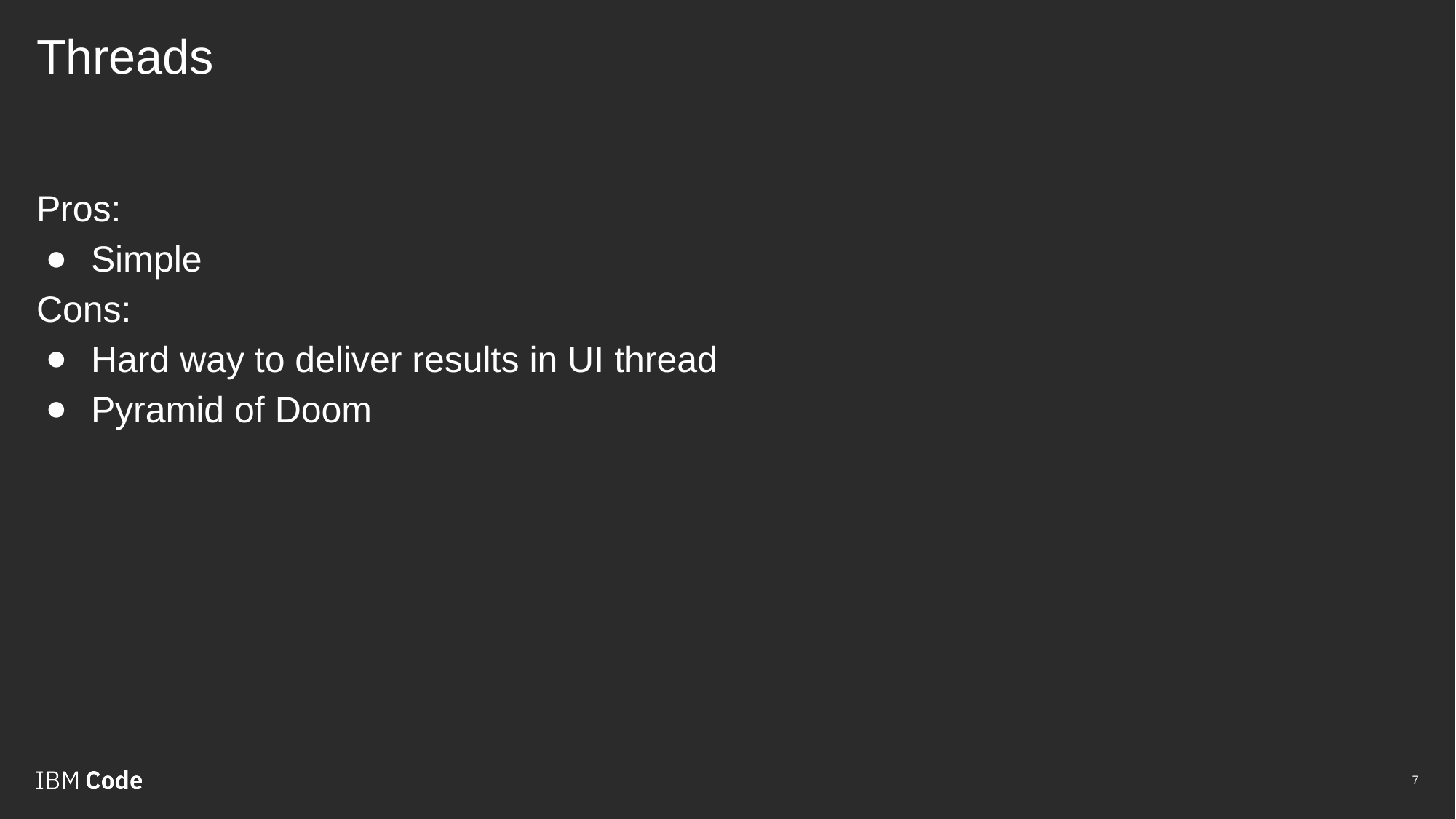

# Threads
Pros:
Simple
Cons:
Hard way to deliver results in UI thread
Pyramid of Doom
7